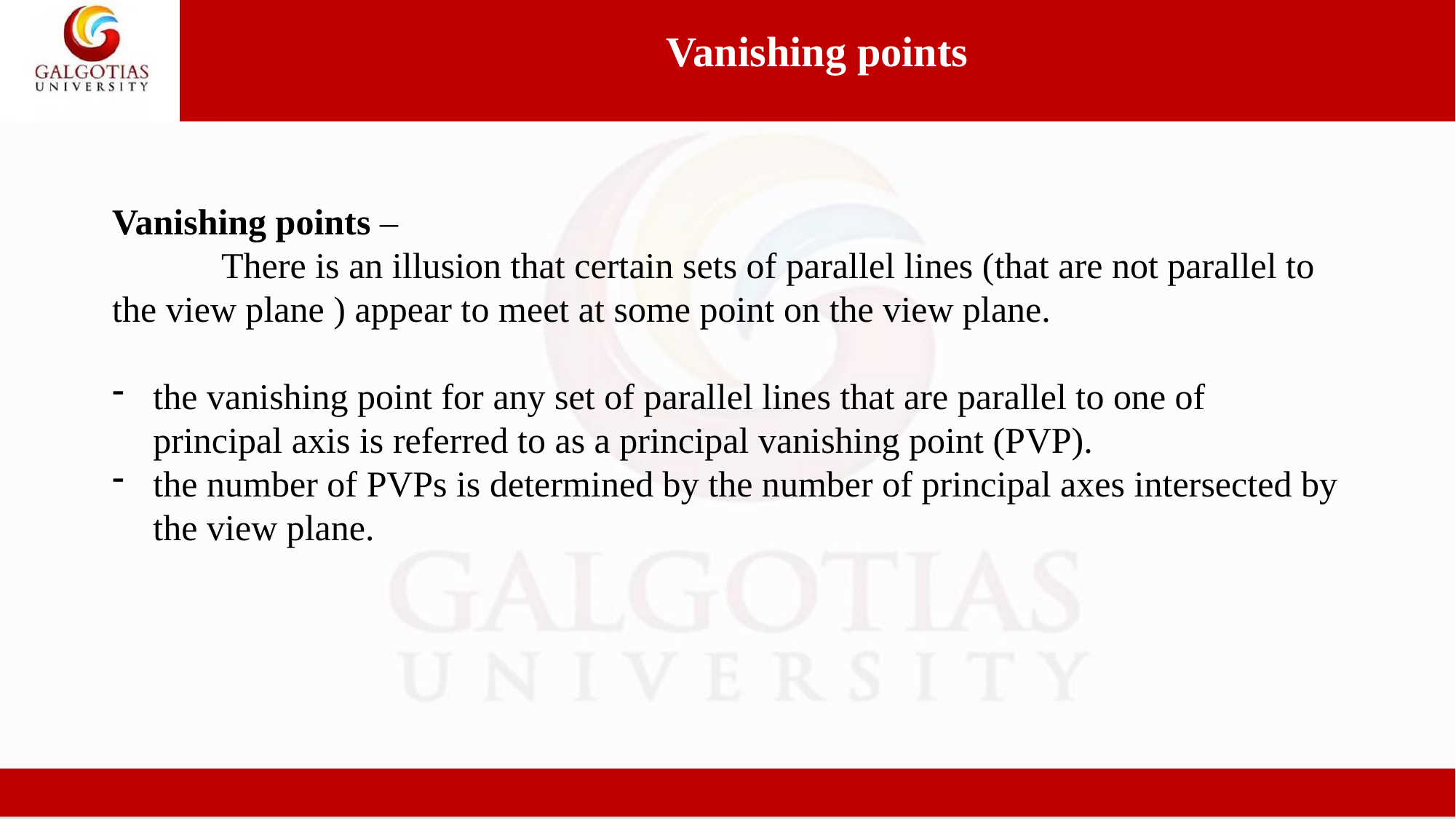

Vanishing points
Vanishing points –
	There is an illusion that certain sets of parallel lines (that are not parallel to the view plane ) appear to meet at some point on the view plane.

the vanishing point for any set of parallel lines that are parallel to one of principal axis is referred to as a principal vanishing point (PVP).
the number of PVPs is determined by the number of principal axes intersected by the view plane.